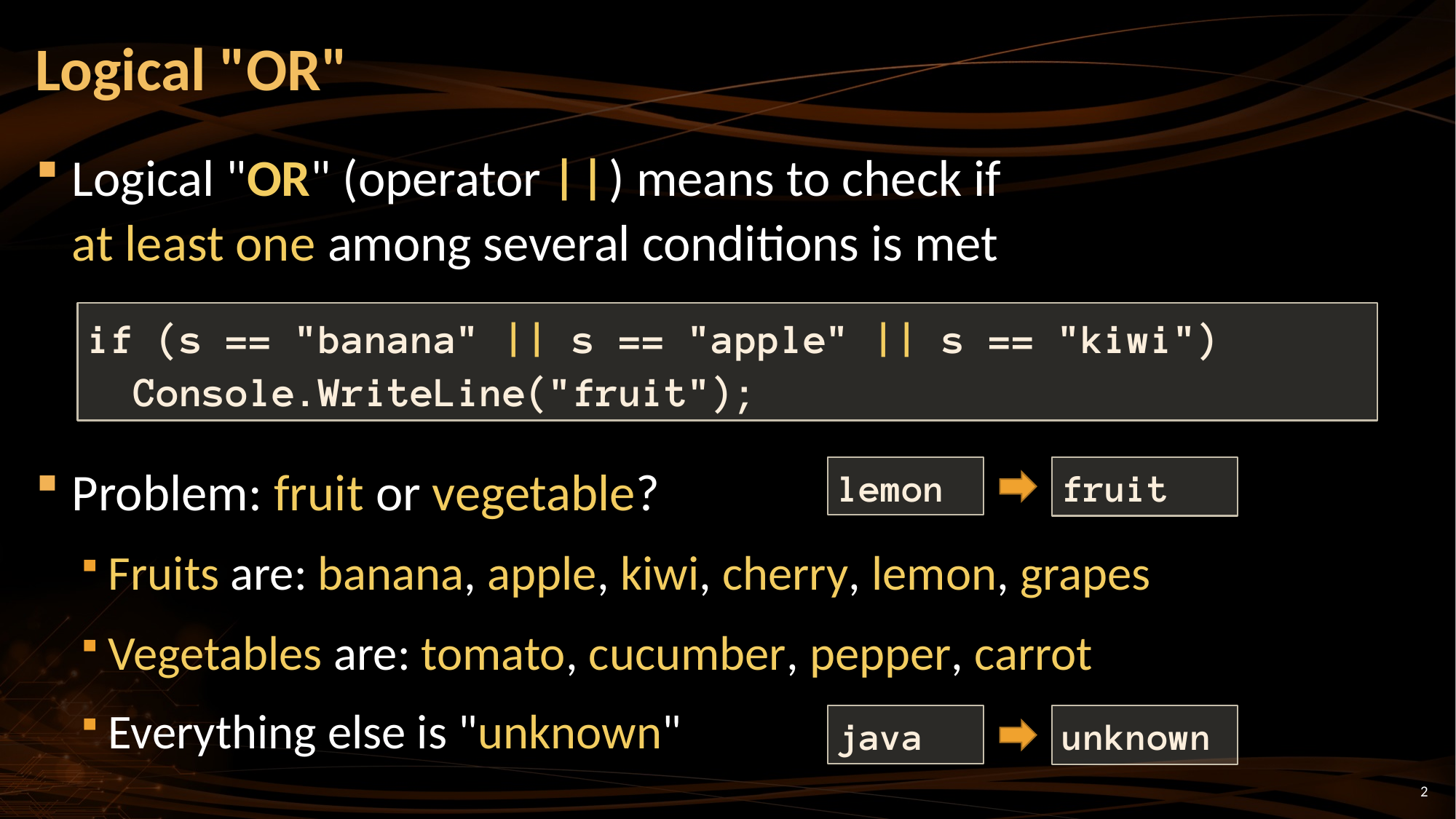

# Logical "OR"
Logical "OR" (operator ||) means to check if
at least one among several conditions is met

Problem: fruit or vegetable?
Fruits are: banana, apple, kiwi, cherry, lemon, grapes
Vegetables are: tomato, cucumber, pepper, carrot
Everything else is "unknown"
if (s == "banana" || s == "apple" || s == "kiwi")
  Console.WriteLine("fruit");
lemon
fruit

java
unknown

2